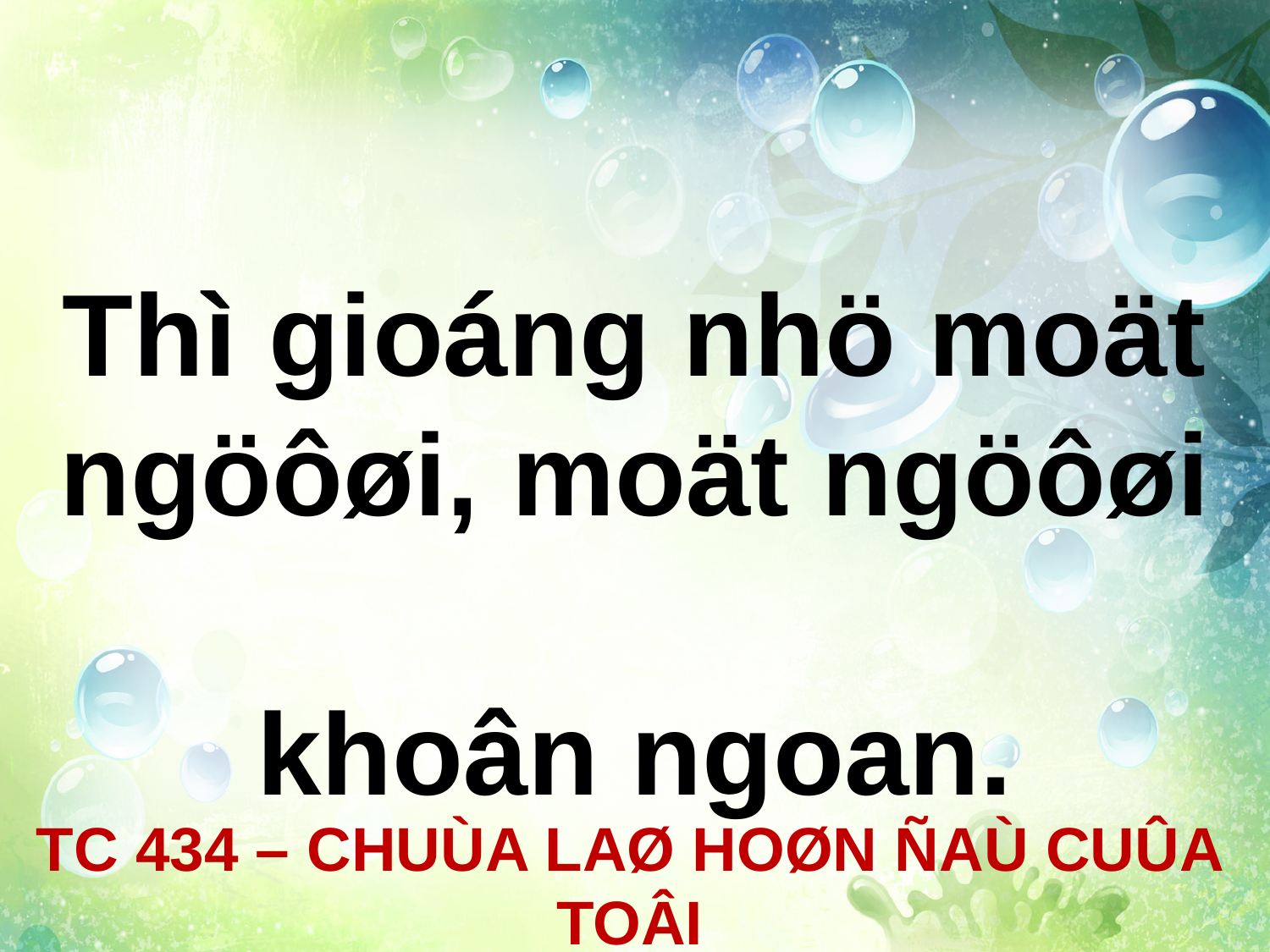

Thì gioáng nhö moät ngöôøi, moät ngöôøi
khoân ngoan.
TC 434 – CHUÙA LAØ HOØN ÑAÙ CUÛA TOÂI